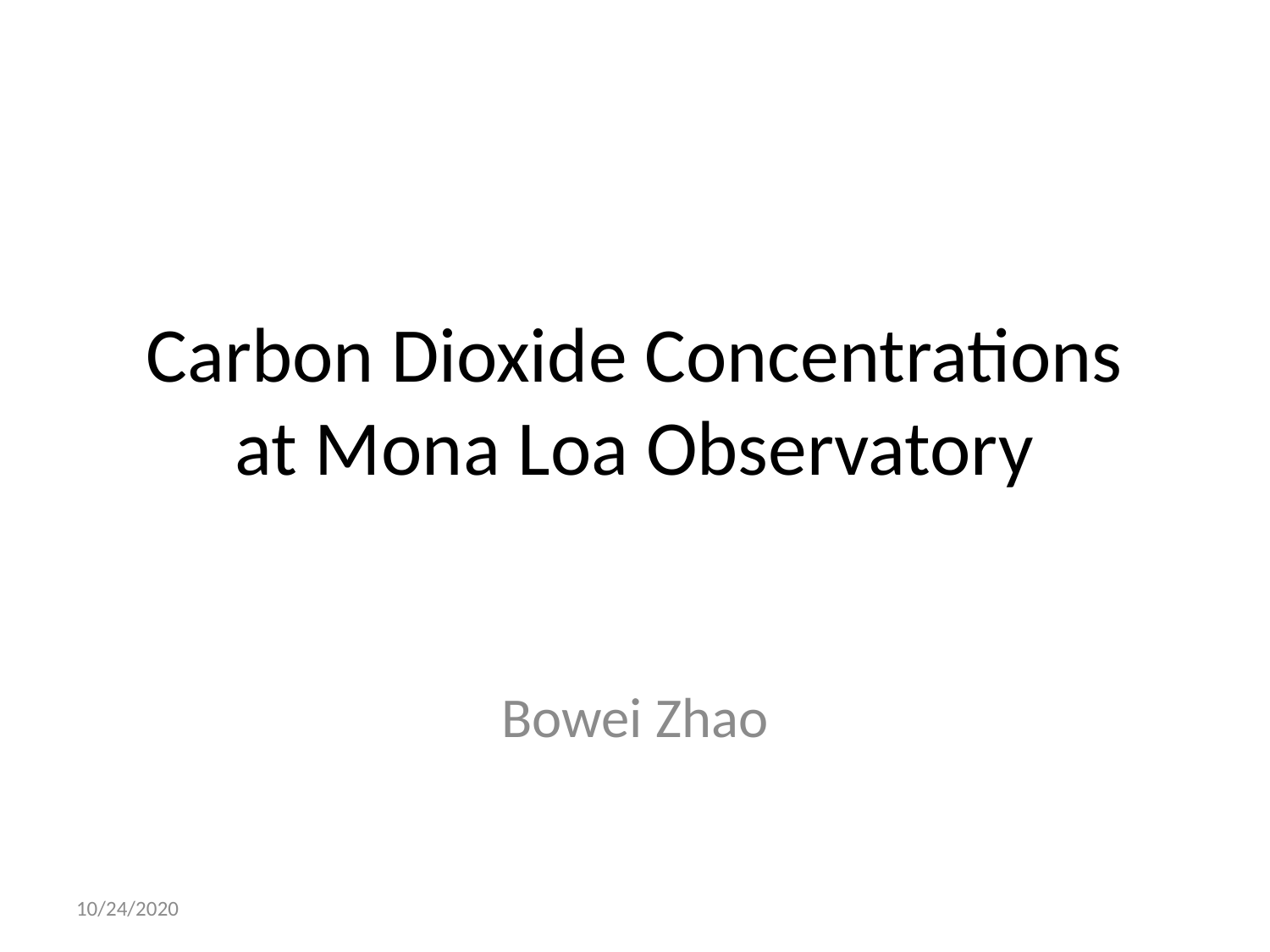

# Carbon Dioxide Concentrations at Mona Loa Observatory
Bowei Zhao
10/24/2020